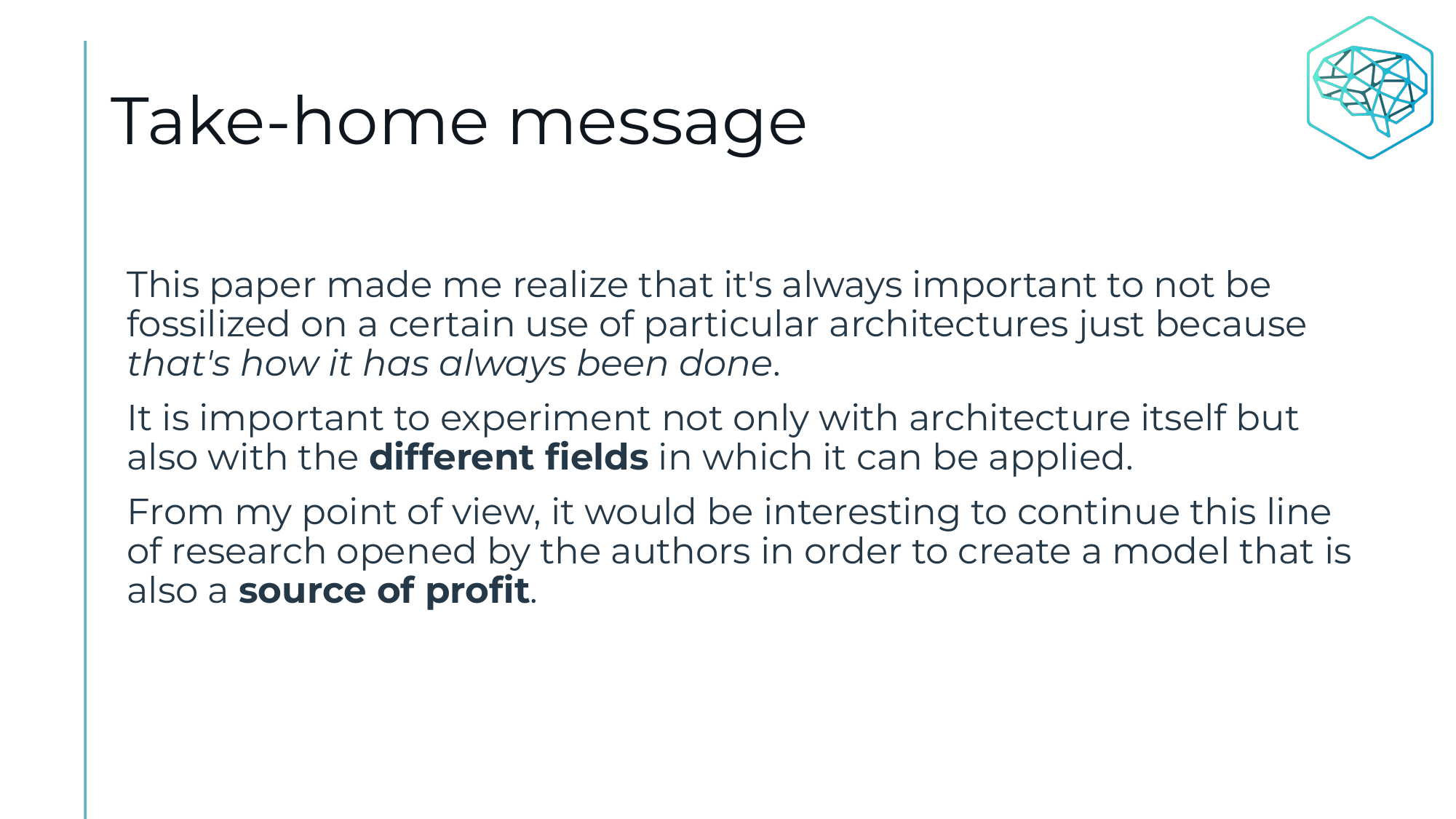

# Take-home message

This paper made me realize that it's always important to not be fossilized on a certain use of particular architectures just because that's how it has always been done.
It is important to experiment not only with architecture itself but also with the different fields in which it can be applied.
From my point of view, it would be interesting to continue this line of research opened by the authors in order to create a model that is also a source of profit.